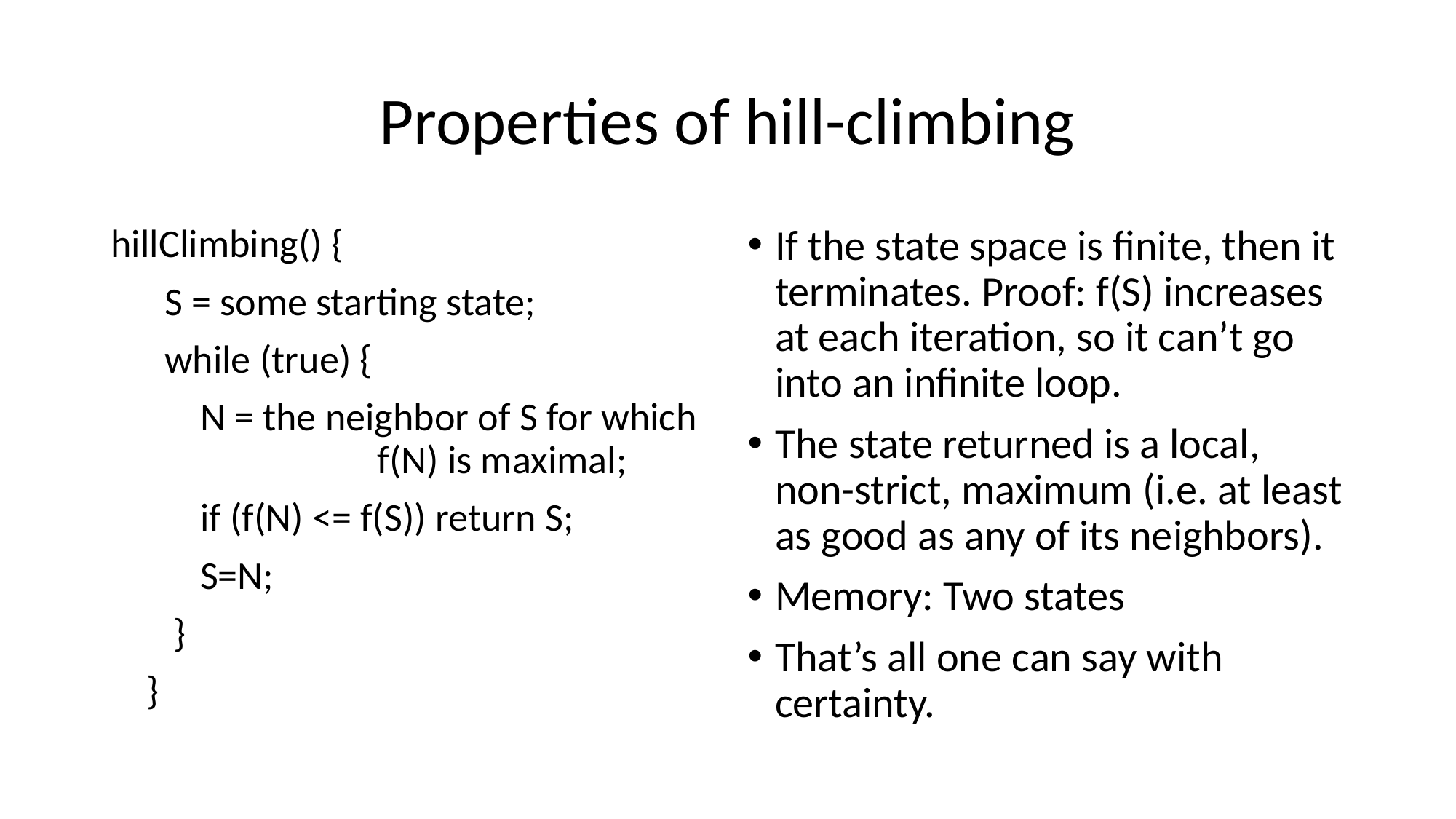

# Properties of hill-climbing
hillClimbing() {
      S = some starting state;
      while (true) {
          N = the neighbor of S for which
                              f(N) is maximal;
          if (f(N) <= f(S)) return S;
          S=N;
       }
    }
If the state space is finite, then it terminates. Proof: f(S) increases at each iteration, so it can’t go into an infinite loop.
The state returned is a local, non-strict, maximum (i.e. at least as good as any of its neighbors).
Memory: Two states
That’s all one can say with certainty.